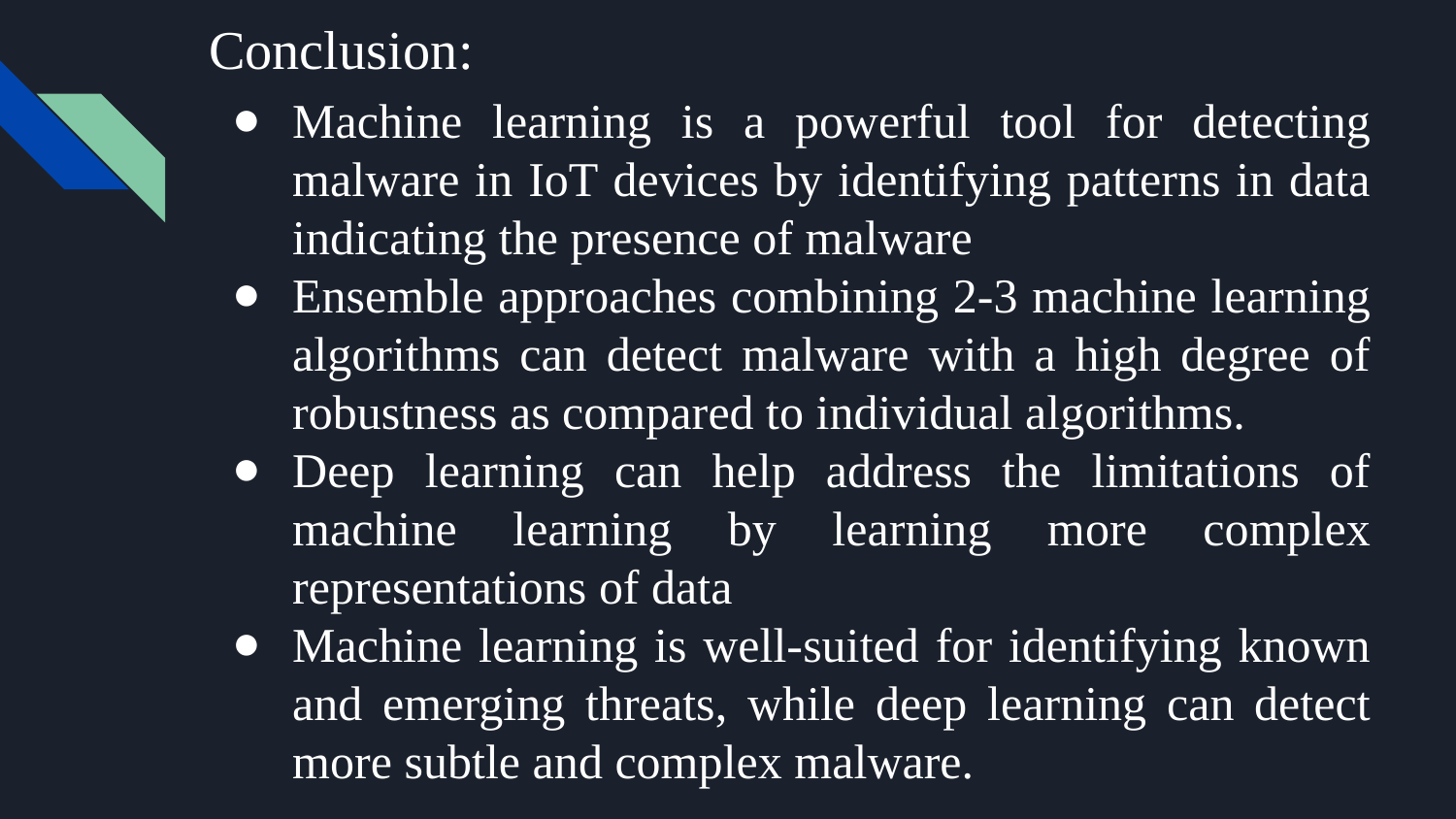

# Conclusion:
Machine learning is a powerful tool for detecting malware in IoT devices by identifying patterns in data indicating the presence of malware
Ensemble approaches combining 2-3 machine learning algorithms can detect malware with a high degree of robustness as compared to individual algorithms.
Deep learning can help address the limitations of machine learning by learning more complex representations of data
Machine learning is well-suited for identifying known and emerging threats, while deep learning can detect more subtle and complex malware.